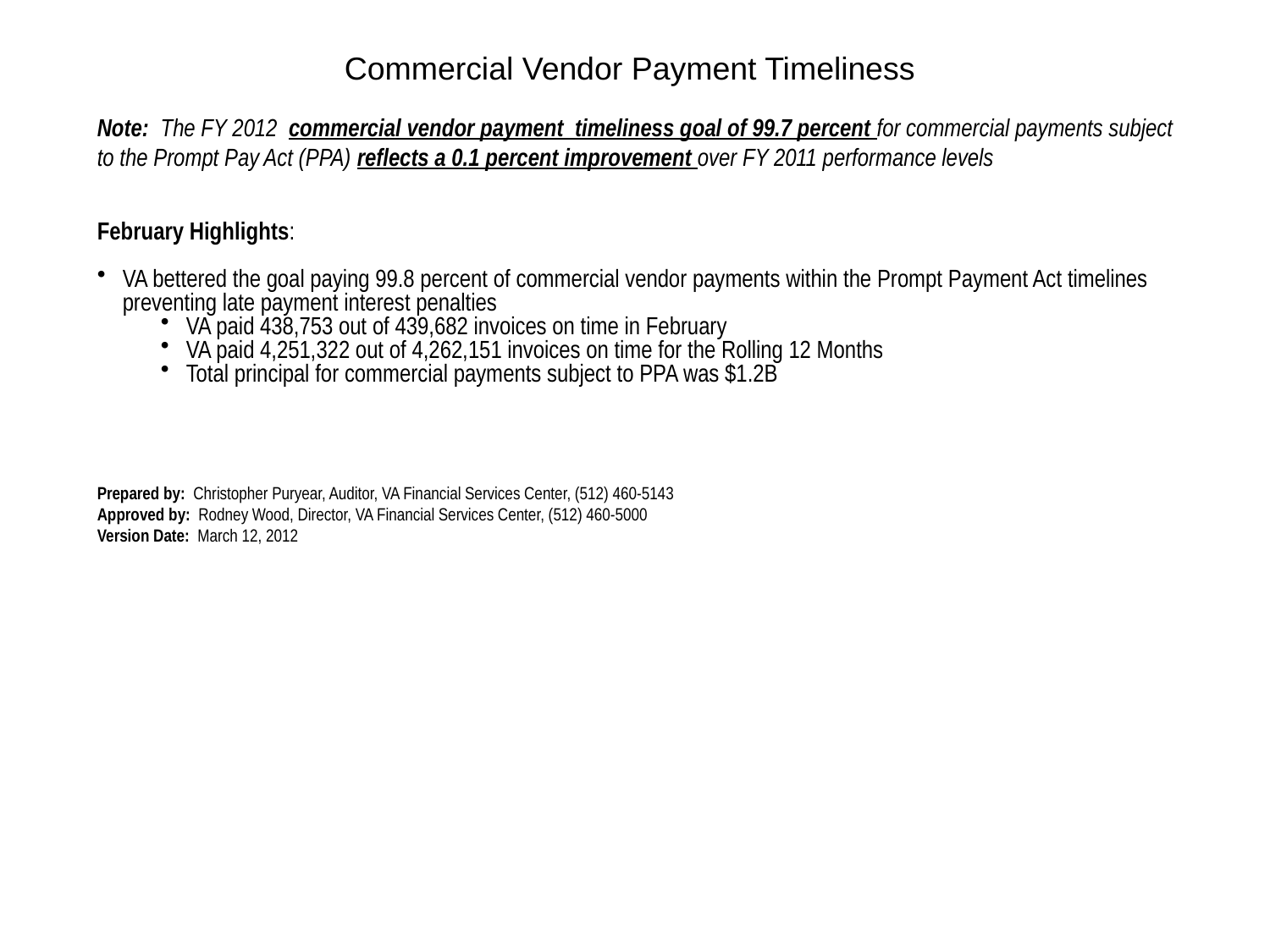

Commercial Vendor Payment Timeliness
Note:  The FY 2012  commercial vendor payment  timeliness goal of 99.7 percent for commercial payments subject to the Prompt Pay Act (PPA) reflects a 0.1 percent improvement over FY 2011 performance levels

February Highlights:

VA bettered the goal paying 99.8 percent of commercial vendor payments within the Prompt Payment Act timelines preventing late payment interest penalties
VA paid 438,753 out of 439,682 invoices on time in February
VA paid 4,251,322 out of 4,262,151 invoices on time for the Rolling 12 Months
Total principal for commercial payments subject to PPA was $1.2B

Prepared by:  Christopher Puryear, Auditor, VA Financial Services Center, (512) 460-5143
Approved by:  Rodney Wood, Director, VA Financial Services Center, (512) 460-5000
Version Date:  March 12, 2012